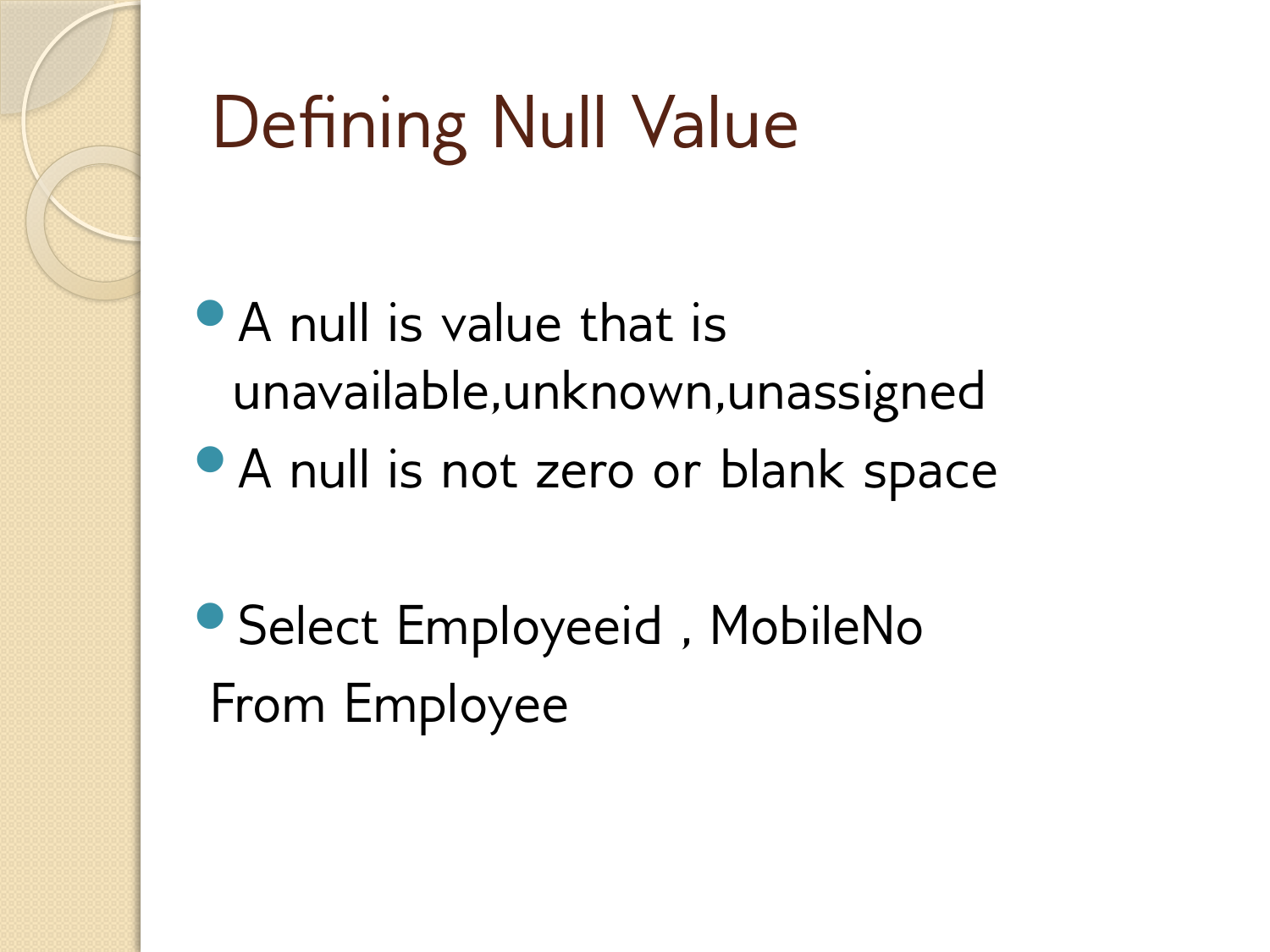

# Defining Null Value

A null is value that is unavailable,unknown,unassigned
A null is not zero or blank space

Select Employeeid , MobileNo
 From Employee